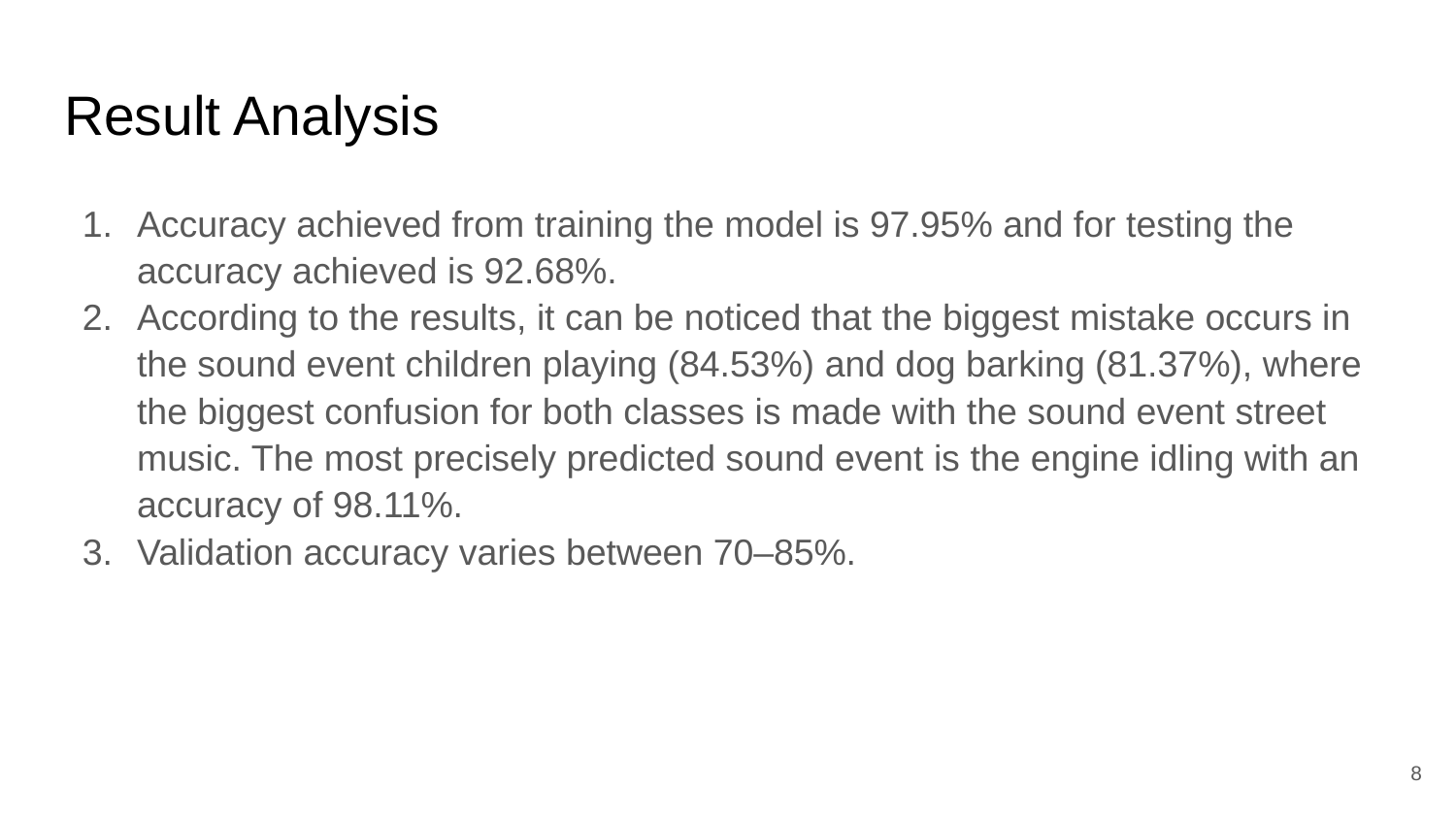

# Result Analysis
Accuracy achieved from training the model is 97.95% and for testing the accuracy achieved is 92.68%.
According to the results, it can be noticed that the biggest mistake occurs in the sound event children playing (84.53%) and dog barking (81.37%), where the biggest confusion for both classes is made with the sound event street music. The most precisely predicted sound event is the engine idling with an accuracy of 98.11%.
Validation accuracy varies between 70–85%.
8